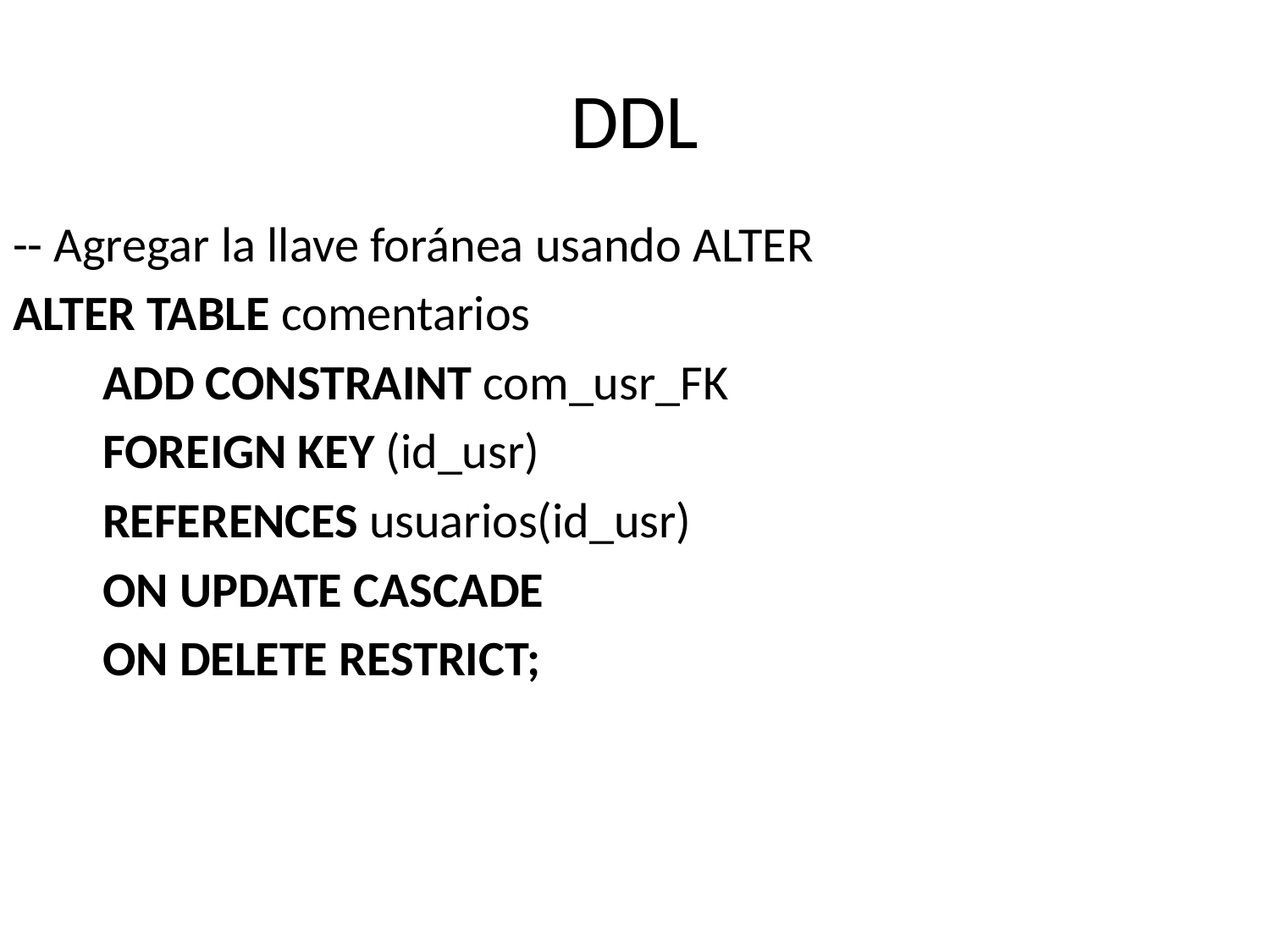

# DDL
-- Agregar la llave foránea usando ALTER
ALTER TABLE comentarios
        ADD CONSTRAINT com_usr_FK
        FOREIGN KEY (id_usr)
        REFERENCES usuarios(id_usr)
        ON UPDATE CASCADE
        ON DELETE RESTRICT;